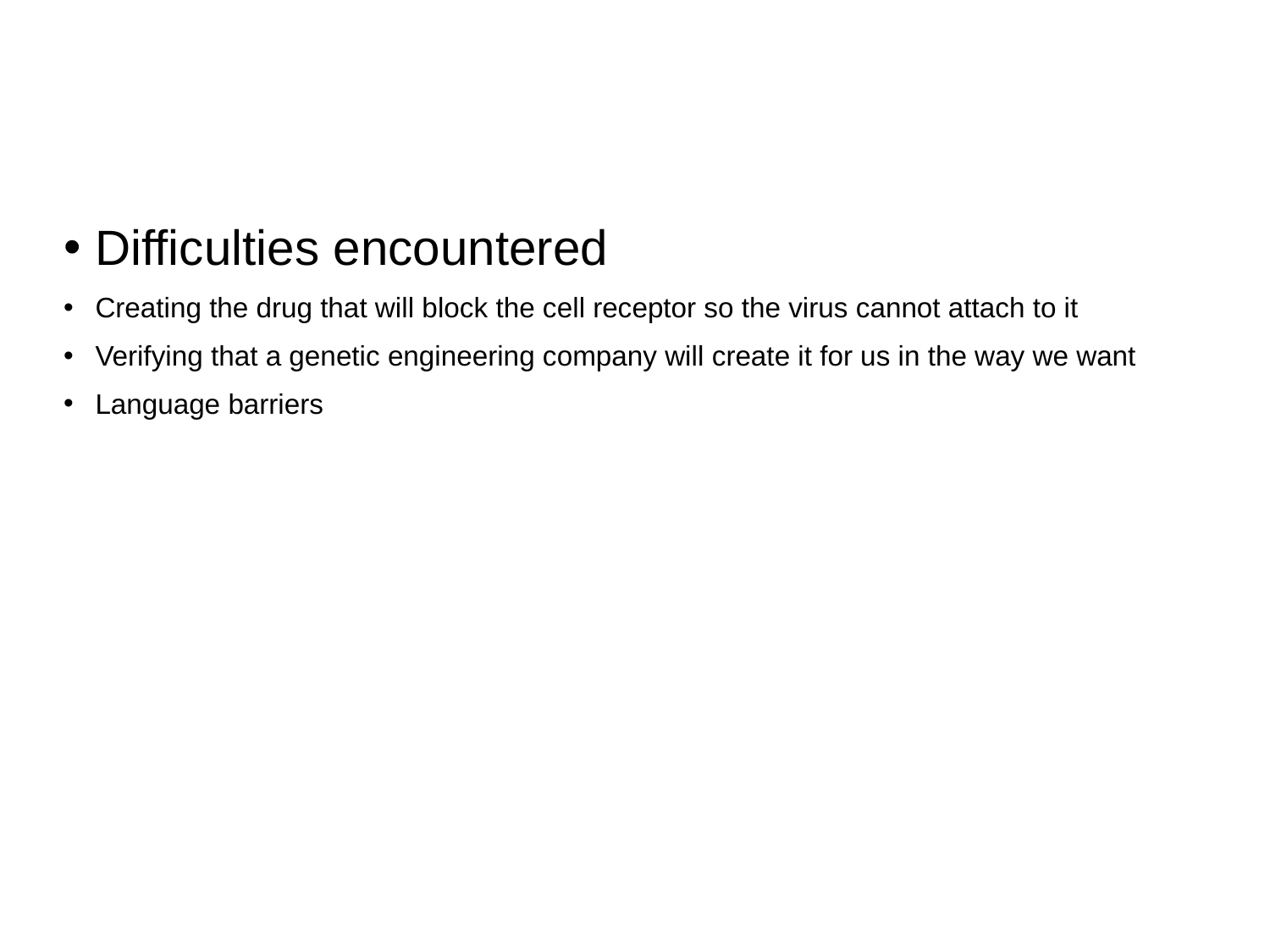

#
Difficulties encountered
Creating the drug that will block the cell receptor so the virus cannot attach to it
Verifying that a genetic engineering company will create it for us in the way we want
Language barriers